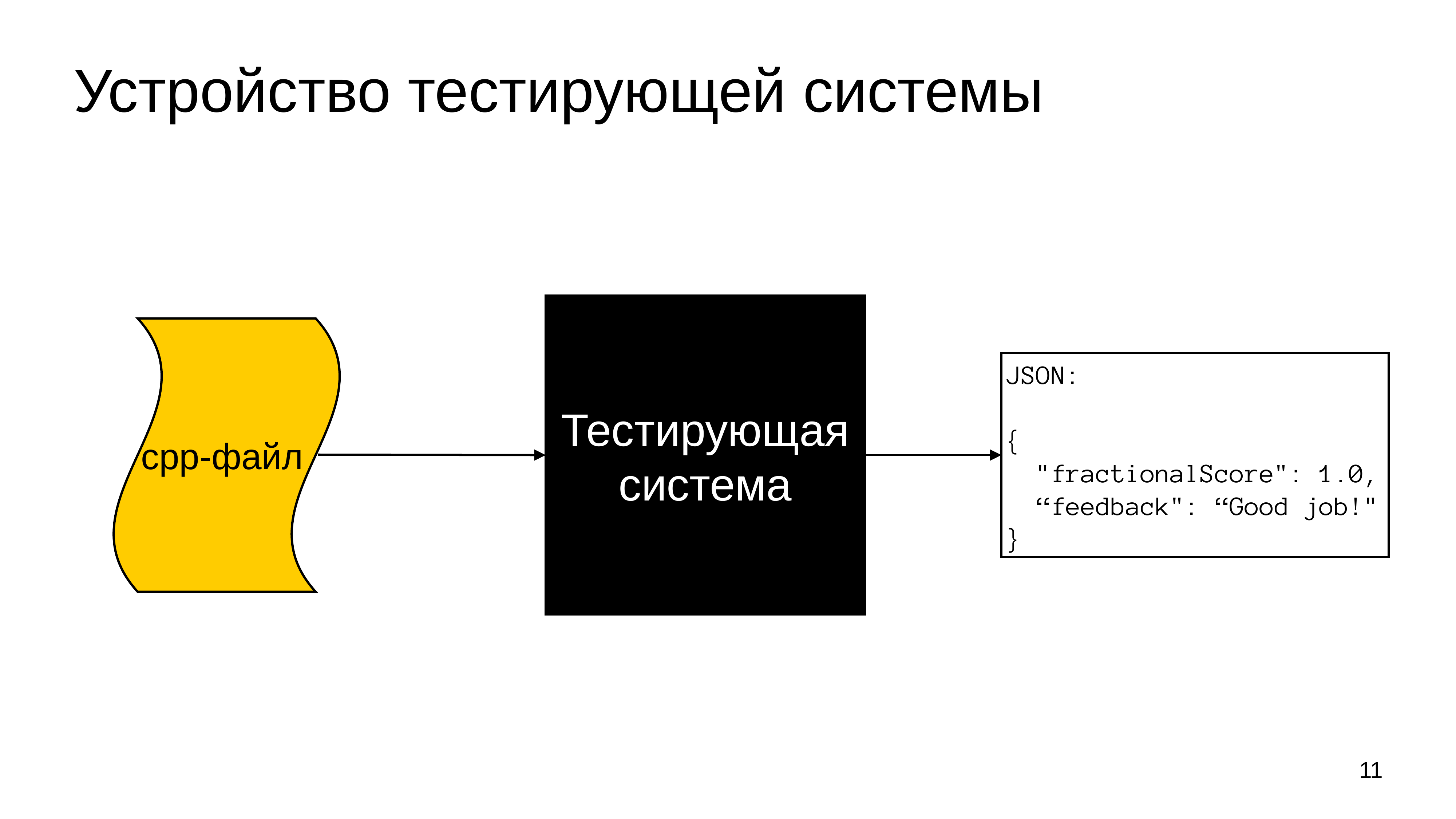

# Устройство тестирующей системы
Тестирующая система

cpp-файл
JSON:

{
  "fractionalScore": 1.0,
  “feedback": “Good job!"
}

11